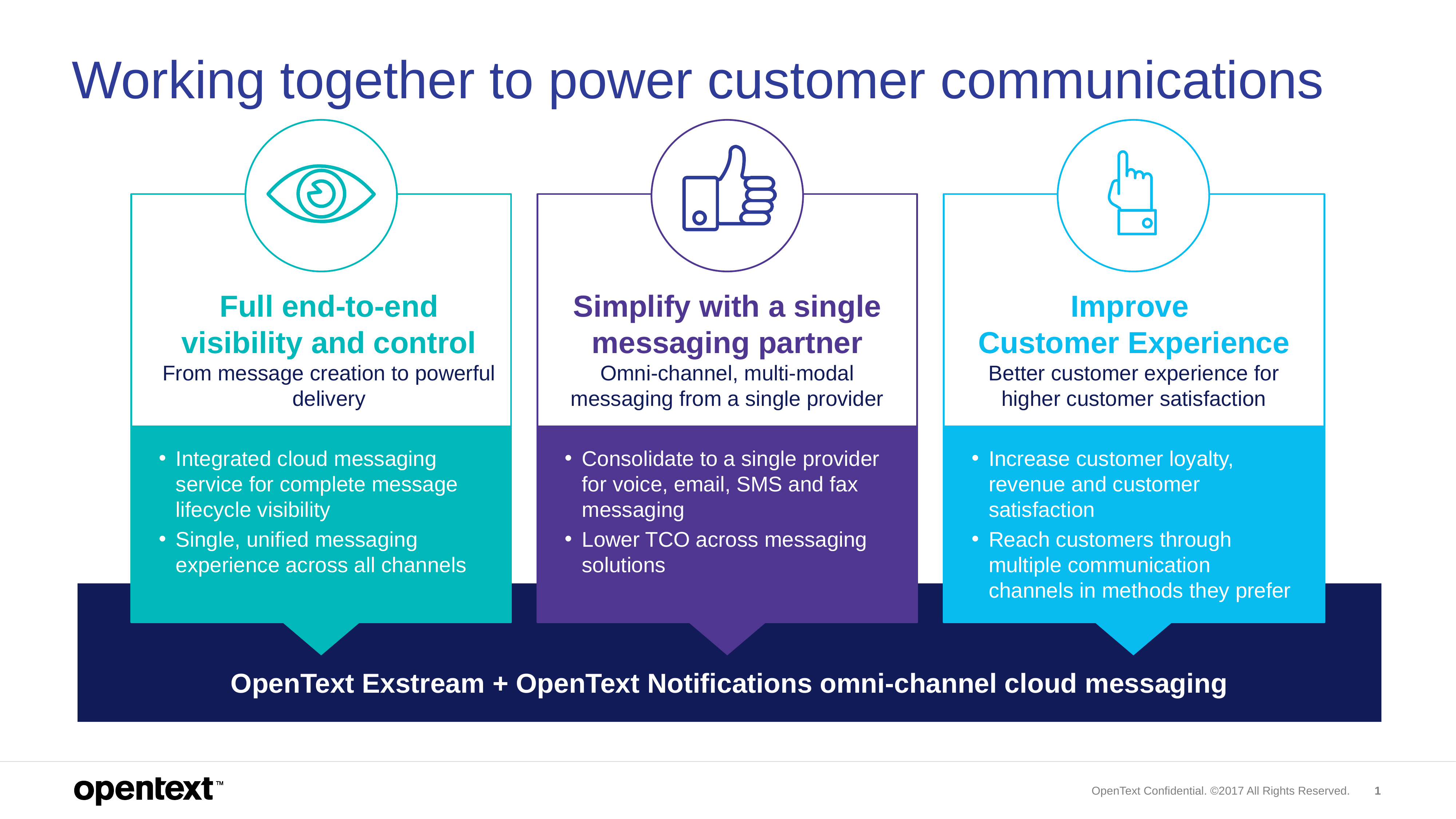

# Working together to power customer communications

Full end-to-end visibility and control
From message creation to powerful delivery
Simplify with a single messaging partner
Omni-channel, multi-modal messaging from a single provider
Improve
Customer Experience
Better customer experience for
higher customer satisfaction
Integrated cloud messaging service for complete message lifecycle visibility
Single, unified messaging experience across all channels
Consolidate to a single provider for voice, email, SMS and fax messaging
Lower TCO across messaging solutions

Increase customer loyalty, revenue and customer satisfaction
Reach customers through multiple communication channels in methods they prefer

OpenText Exstream + OpenText Notifications omni-channel cloud messaging